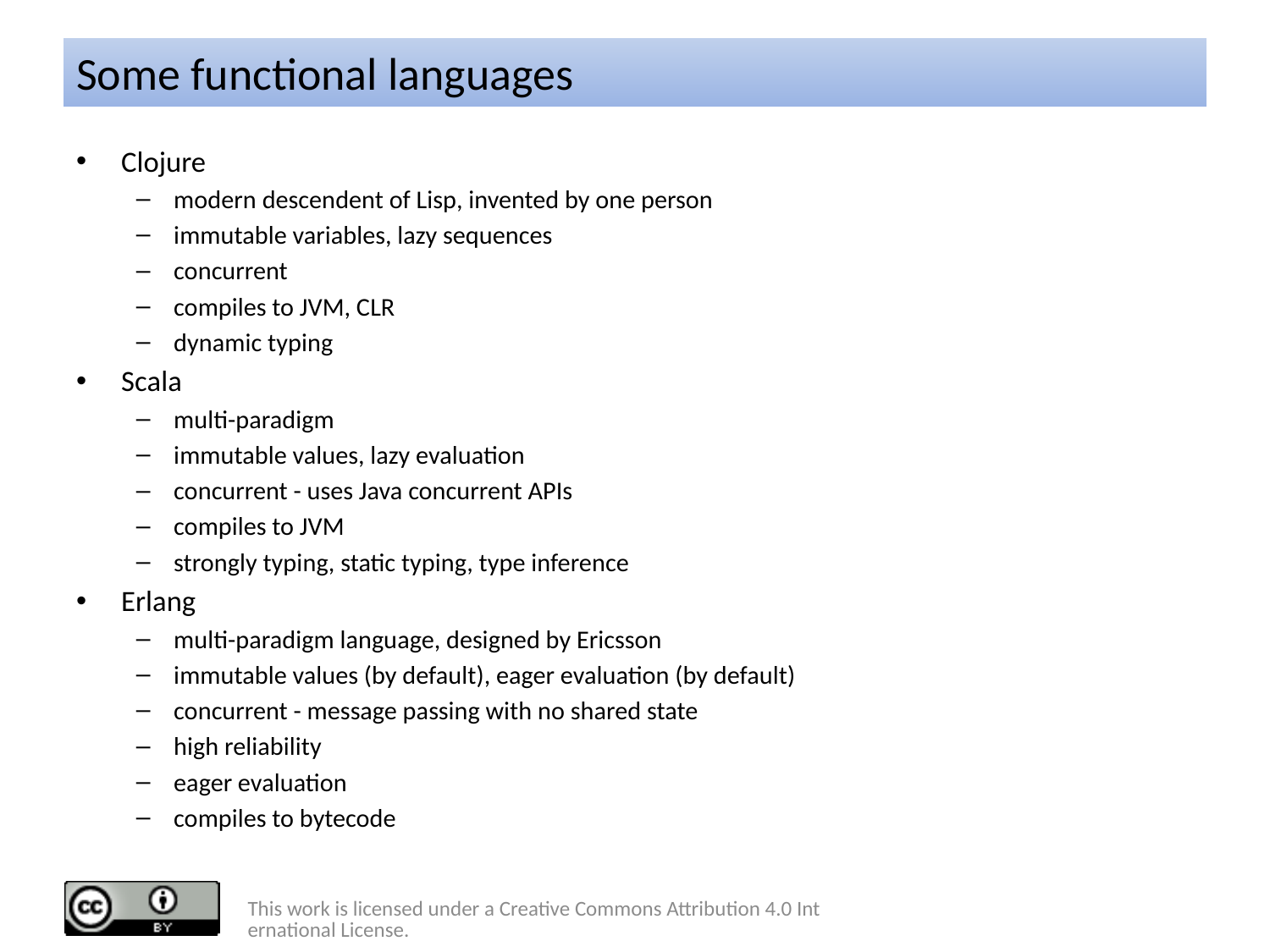

# Some functional languages
Clojure
modern descendent of Lisp, invented by one person
immutable variables, lazy sequences
concurrent
compiles to JVM, CLR
dynamic typing
Scala
multi-paradigm
immutable values, lazy evaluation
concurrent - uses Java concurrent APIs
compiles to JVM
strongly typing, static typing, type inference
Erlang
multi-paradigm language, designed by Ericsson
immutable values (by default), eager evaluation (by default)
concurrent - message passing with no shared state
high reliability
eager evaluation
compiles to bytecode
This work is licensed under a Creative Commons Attribution 4.0 International License.